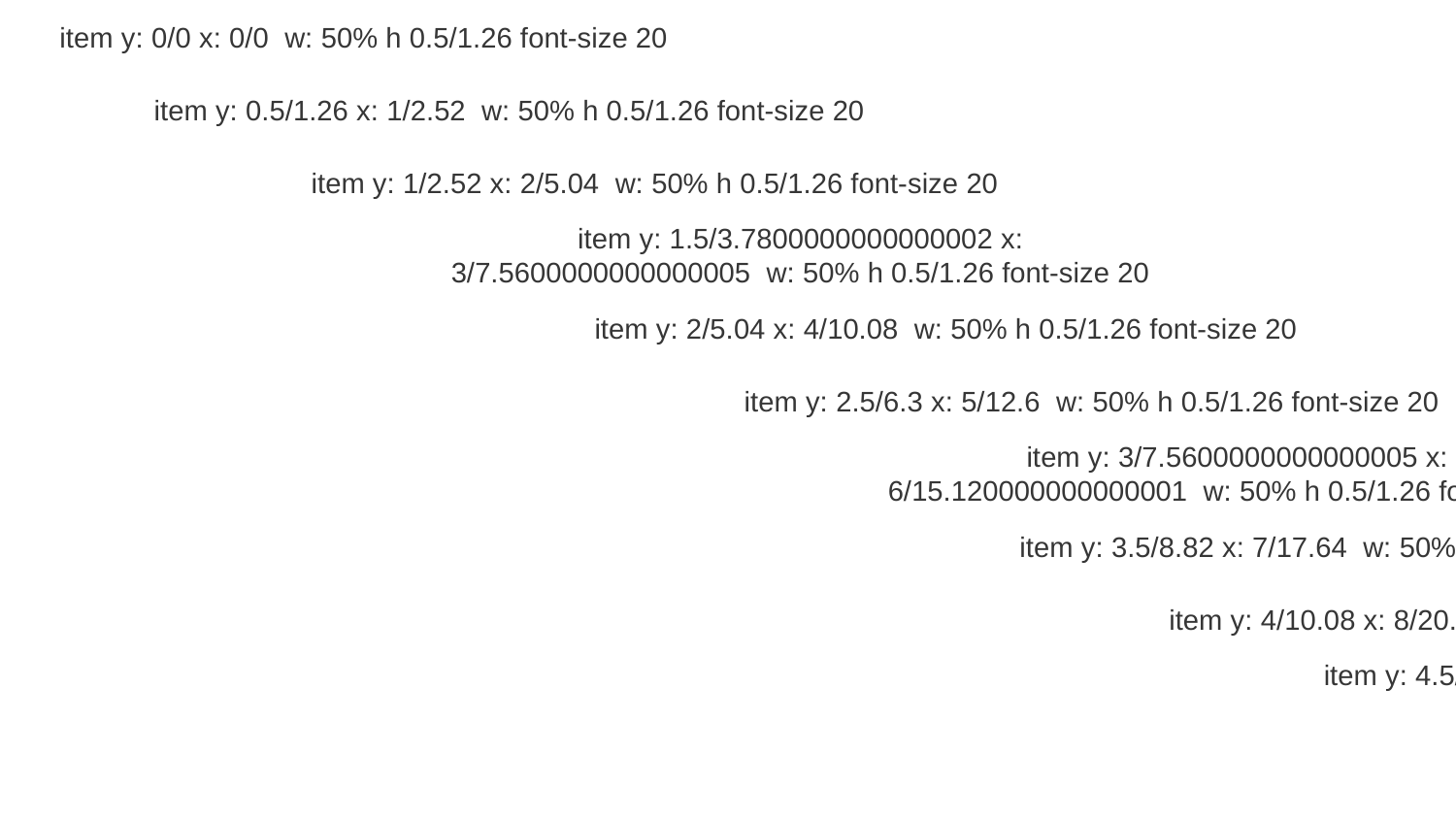

item y: 0/0 x: 0/0  w: 50% h 0.5/1.26 font-size 20
item y: 0.5/1.26 x: 1/2.52  w: 50% h 0.5/1.26 font-size 20
item y: 1/2.52 x: 2/5.04  w: 50% h 0.5/1.26 font-size 20
item y: 1.5/3.7800000000000002 x: 3/7.5600000000000005  w: 50% h 0.5/1.26 font-size 20
item y: 2/5.04 x: 4/10.08  w: 50% h 0.5/1.26 font-size 20
item y: 2.5/6.3 x: 5/12.6  w: 50% h 0.5/1.26 font-size 20
item y: 3/7.5600000000000005 x: 6/15.120000000000001  w: 50% h 0.5/1.26 font-size 20
item y: 3.5/8.82 x: 7/17.64  w: 50% h 0.5/1.26 font-size 20
item y: 4/10.08 x: 8/20.16  w: 50% h 0.5/1.26 font-size 20
item y: 4.5/11.34 x: 9/22.68  w: 50% h 0.5/1.26 font-size 20
item y: 5/12.6 x: 10/25.2  w: 50% h 0.5/1.26 font-size 20
item y: 5.5/13.86 x: 11/27.72  w: 50% h 0.5/1.26 font-size 20
item y: 6/15.120000000000001 x: 12/30.240000000000002  w: 50% h 0.5/1.26 font-size 20
item y: 6.5/16.38 x: 13/32.76  w: 50% h 0.5/1.26 font-size 20
item y: 7/17.64 x: 14/35.28  w: 50% h 0.5/1.26 font-size 20
item y: 7.5/18.9 x: 15/37.8  w: 50% h 0.5/1.26 font-size 20